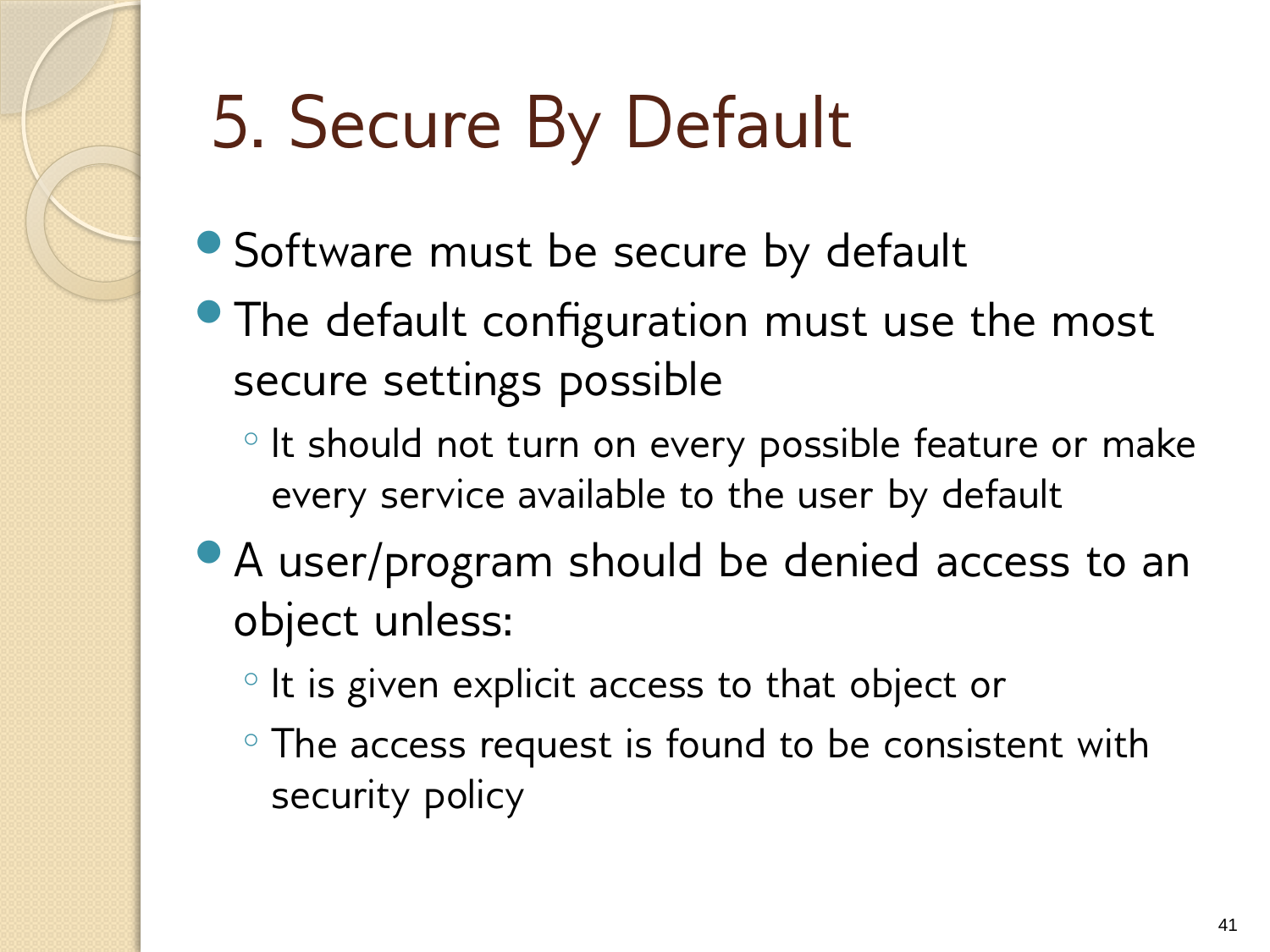

# 5. Secure By Default
Software must be secure by default
The default configuration must use the most secure settings possible
It should not turn on every possible feature or make every service available to the user by default
A user/program should be denied access to an object unless:
It is given explicit access to that object or
The access request is found to be consistent with security policy
41